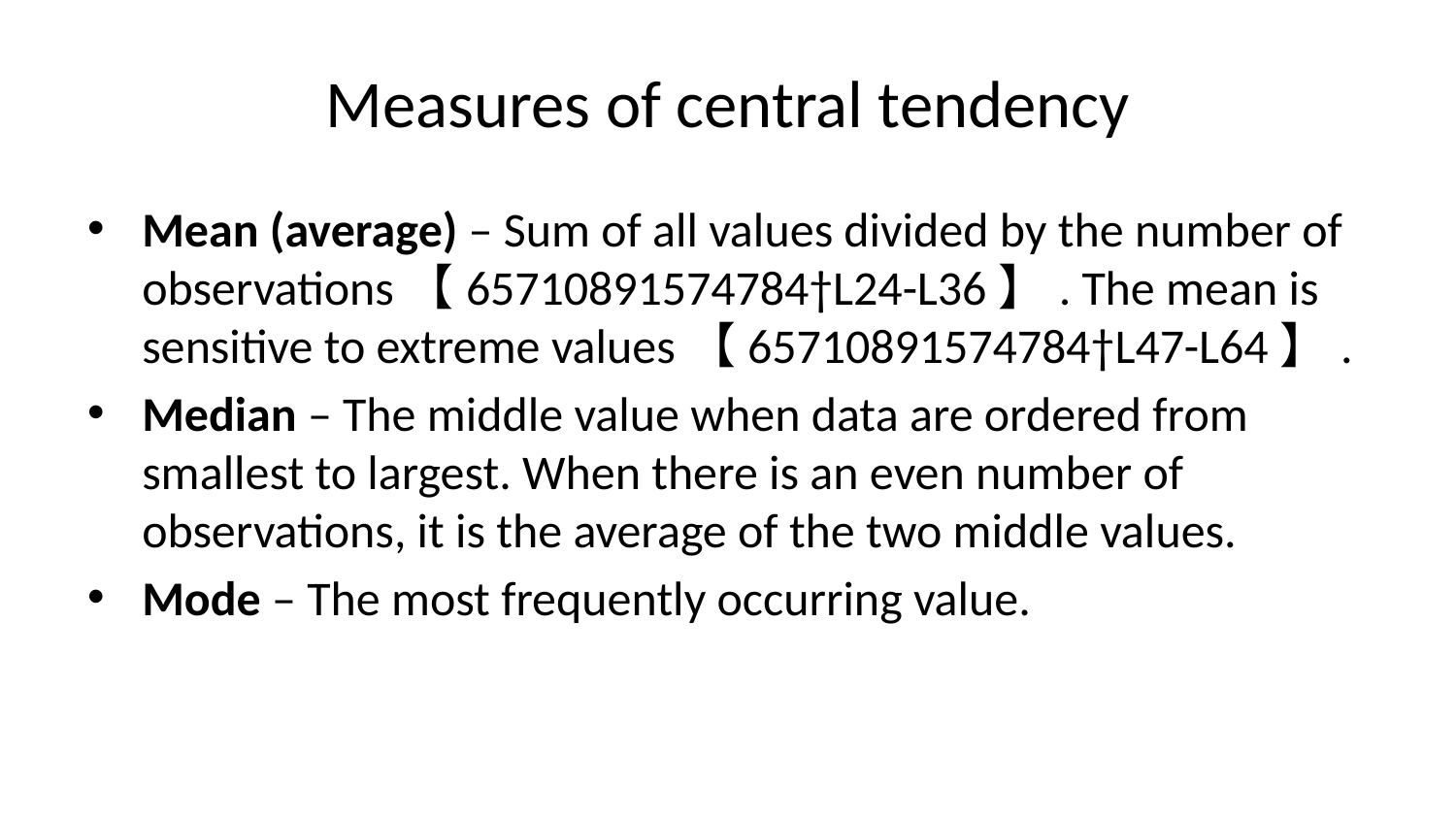

# Measures of central tendency
Mean (average) – Sum of all values divided by the number of observations【65710891574784†L24-L36】. The mean is sensitive to extreme values【65710891574784†L47-L64】.
Median – The middle value when data are ordered from smallest to largest. When there is an even number of observations, it is the average of the two middle values.
Mode – The most frequently occurring value.